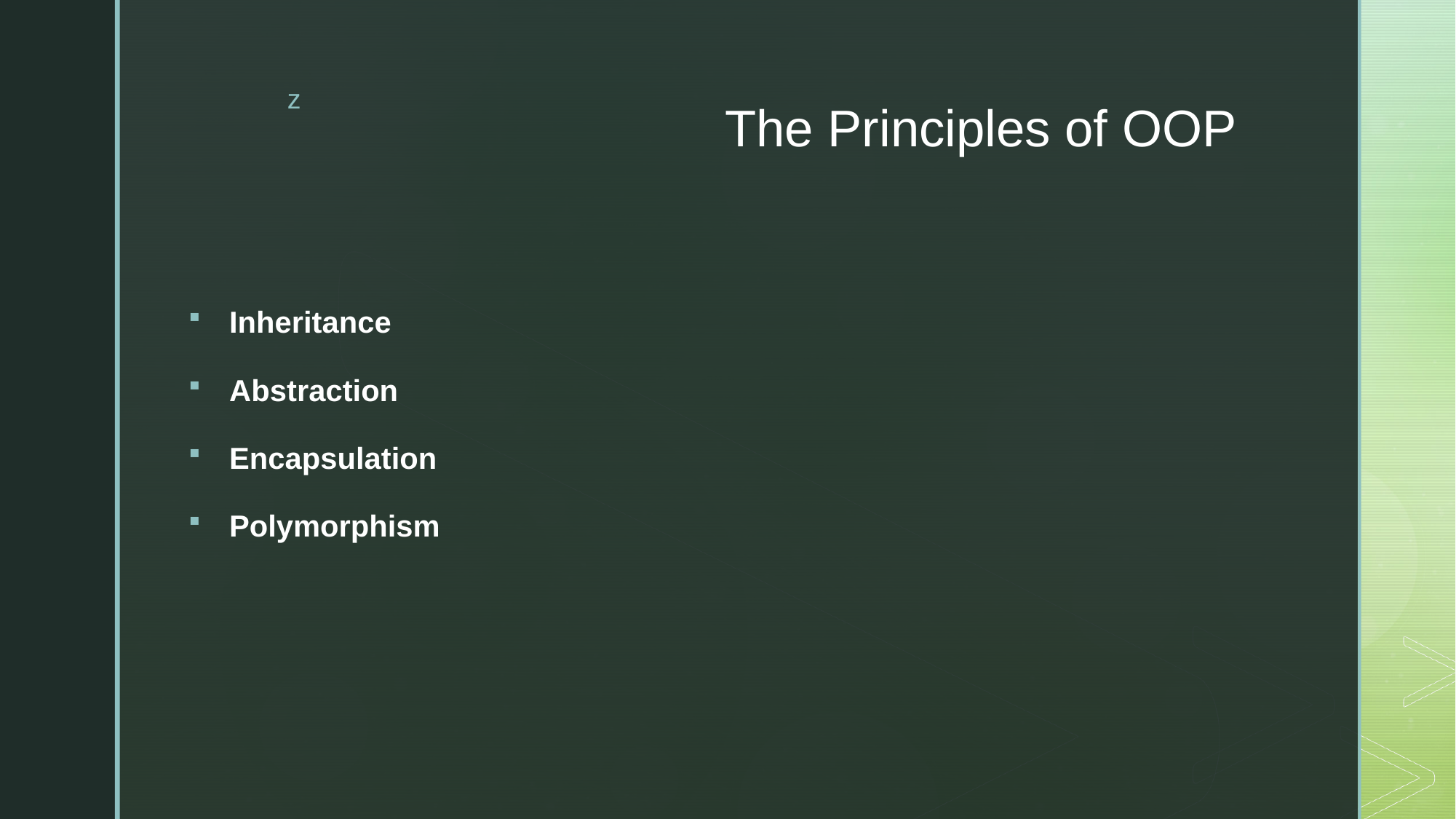

# The Principles of OOP
Inheritance
Abstraction
Encapsulation
Polymorphism